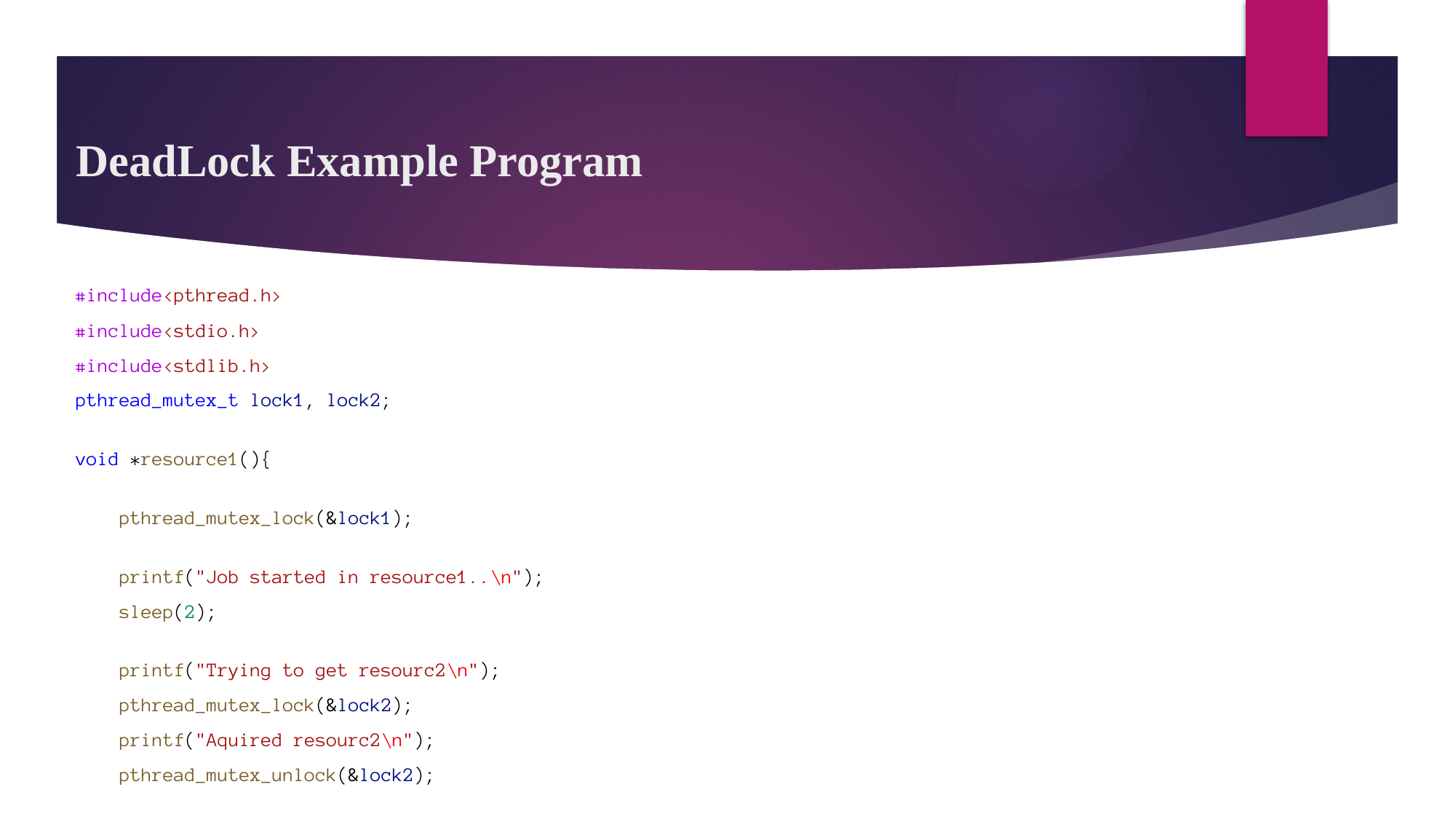

# DeadLock Example Program
#include<pthread.h>
#include<stdio.h>
#include<stdlib.h>
pthread_mutex_t lock1, lock2;
void *resource1(){
    pthread_mutex_lock(&lock1);
    printf("Job started in resource1..\n");
    sleep(2);
    printf("Trying to get resourc2\n");
    pthread_mutex_lock(&lock2);
    printf("Aquired resourc2\n");
    pthread_mutex_unlock(&lock2);